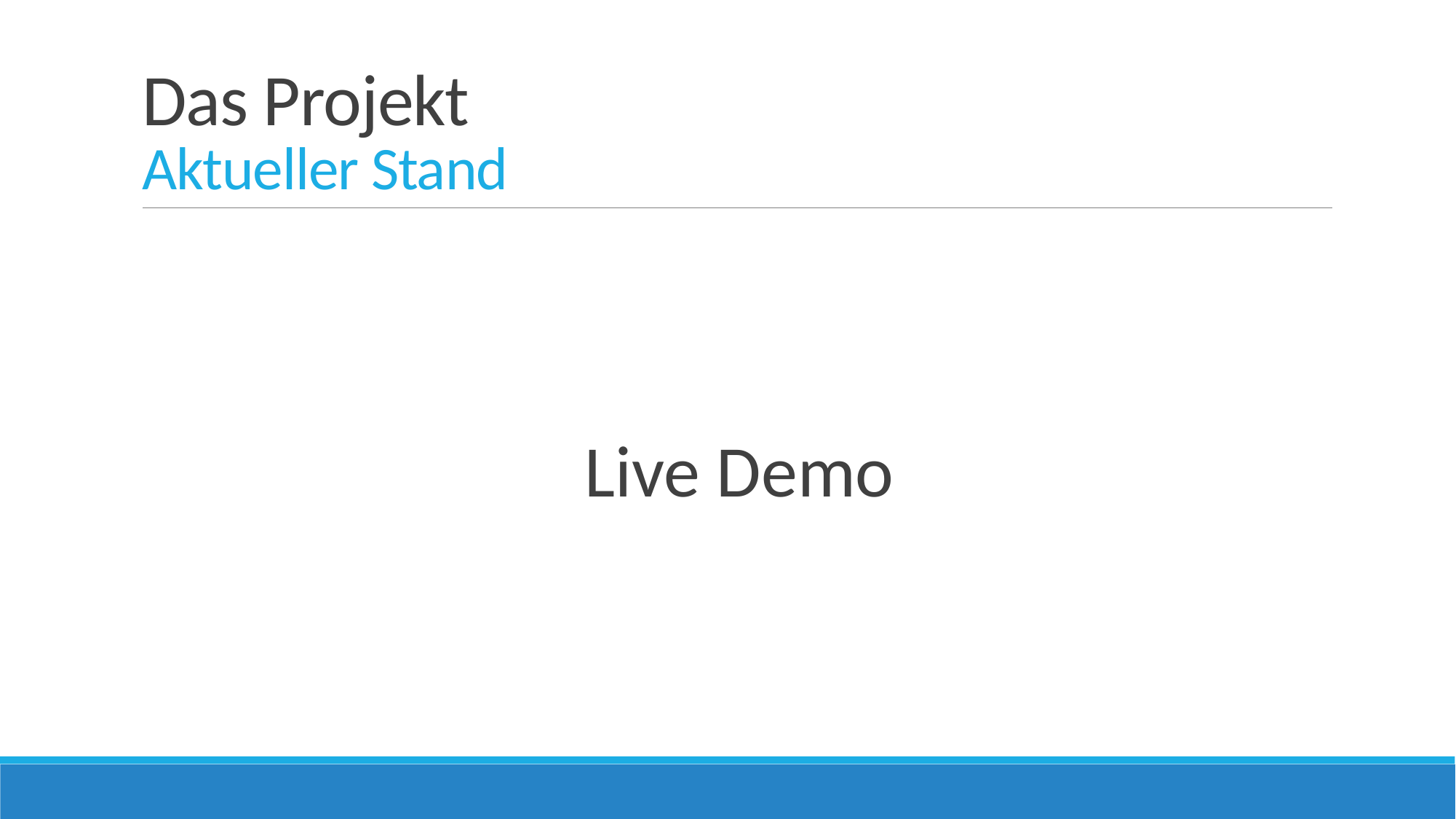

# Das Projekt Aktueller Stand

Live Demo